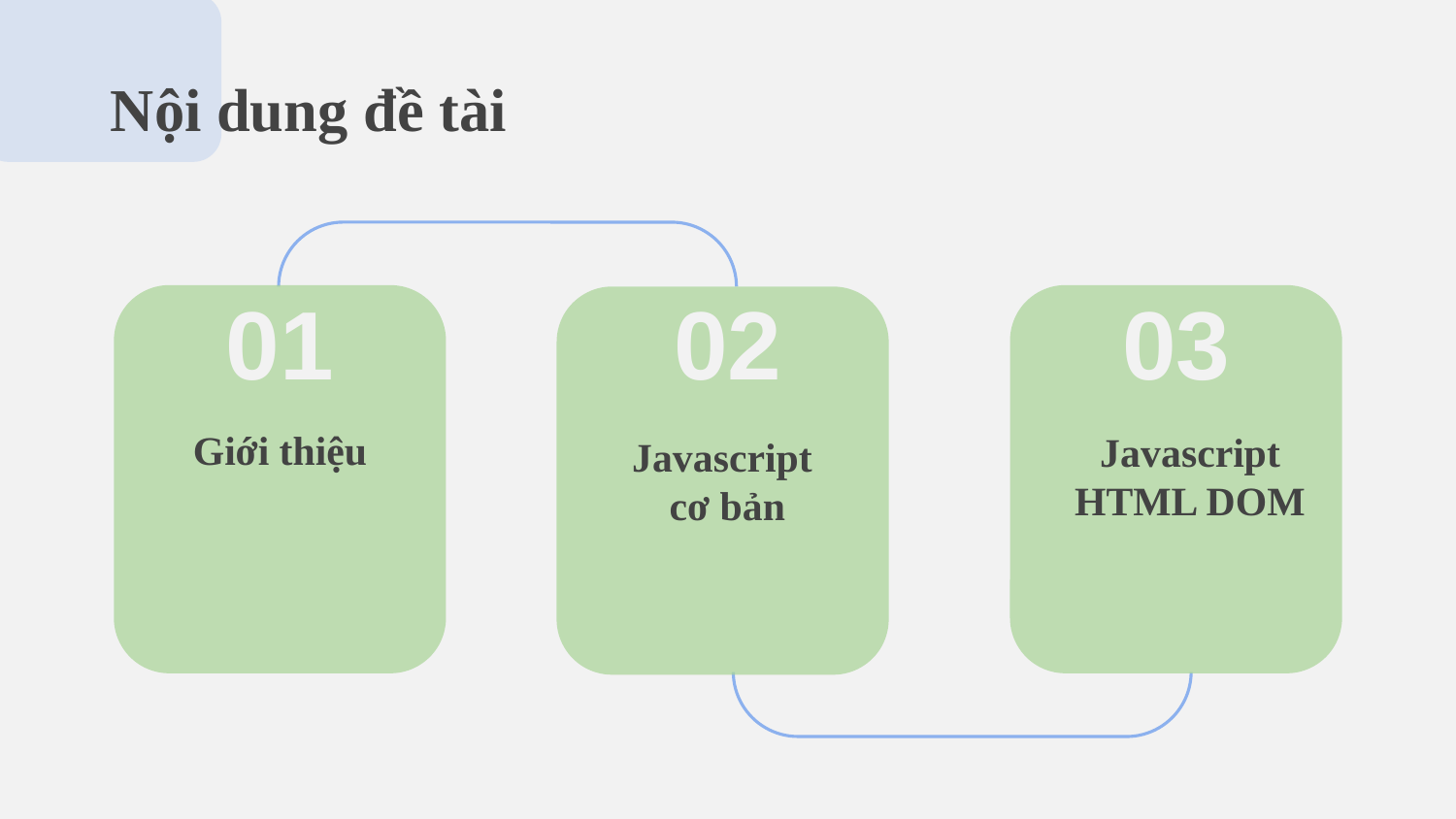

Nội dung đề tài

01
02
03
Giới thiệu
Javascript
cơ bản
# Javascript HTML DOM